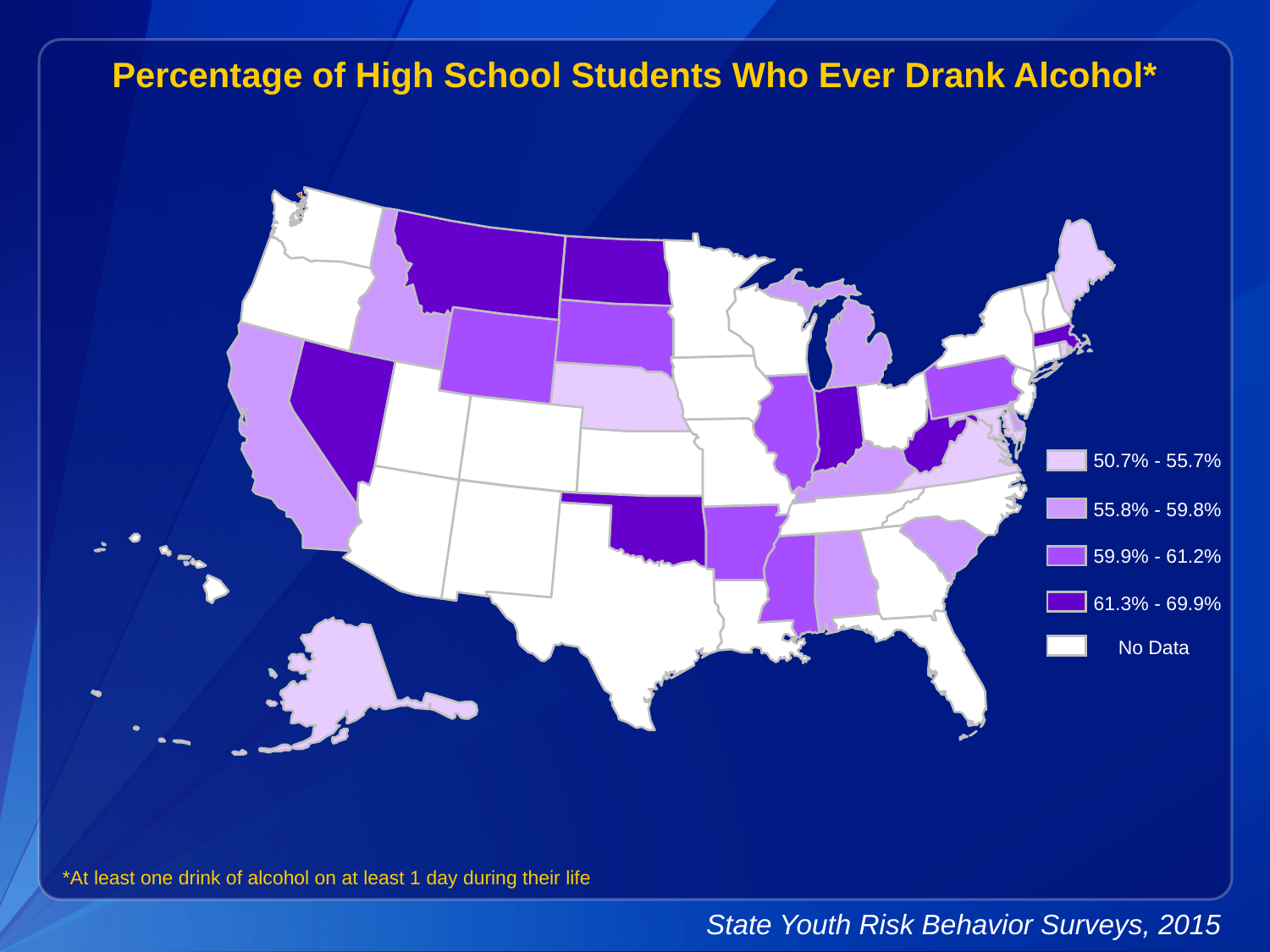

Percentage of High School Students Who Ever Drank Alcohol*

50.7% - 55.7%

55.8% - 59.8%

59.9% - 61.2%

61.3% - 69.9%

No Data

*At least one drink of alcohol on at least 1 day during their life
State Youth Risk Behavior Surveys, 2015